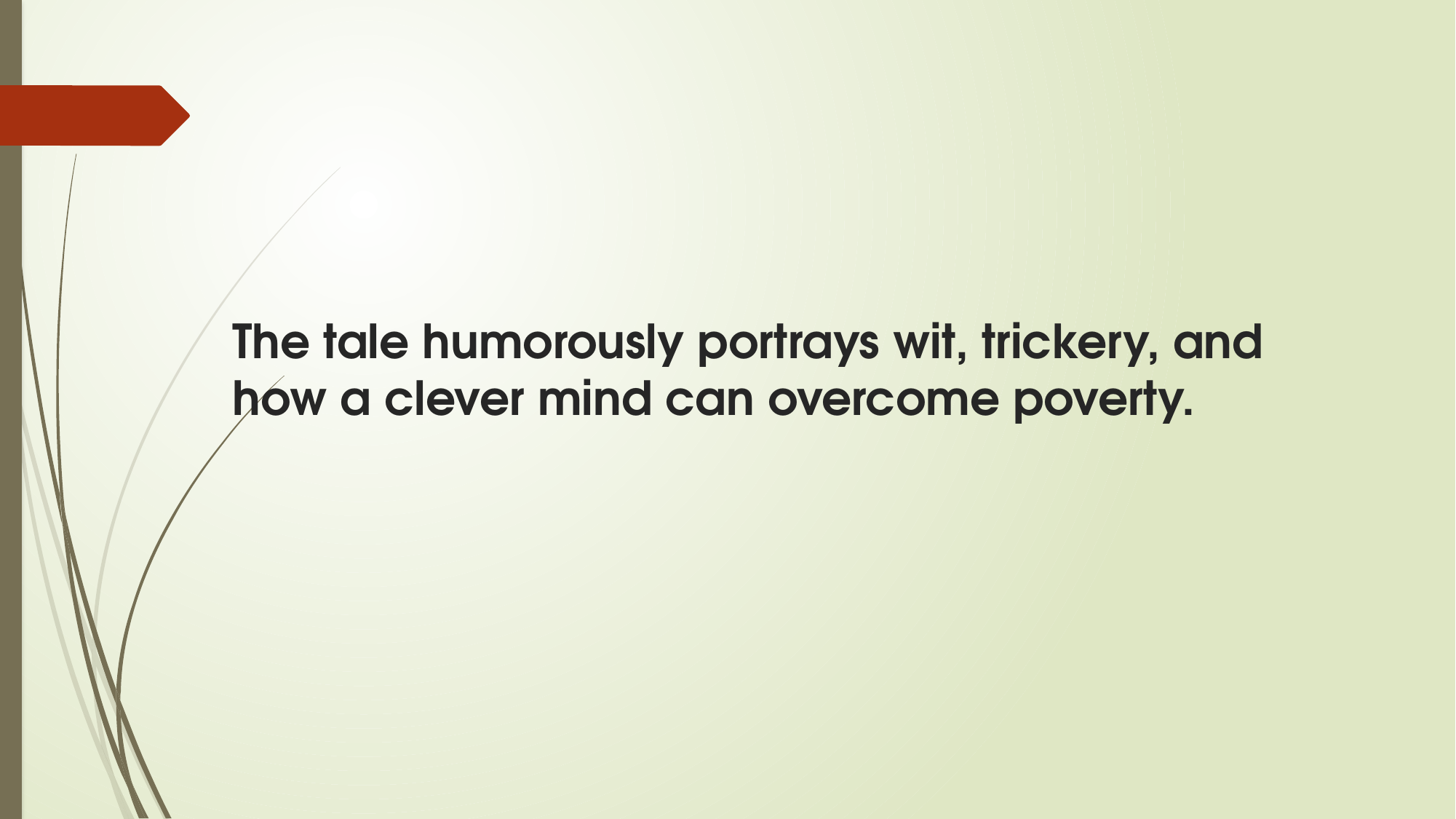

# The tale humorously portrays wit, trickery, and how a clever mind can overcome poverty.